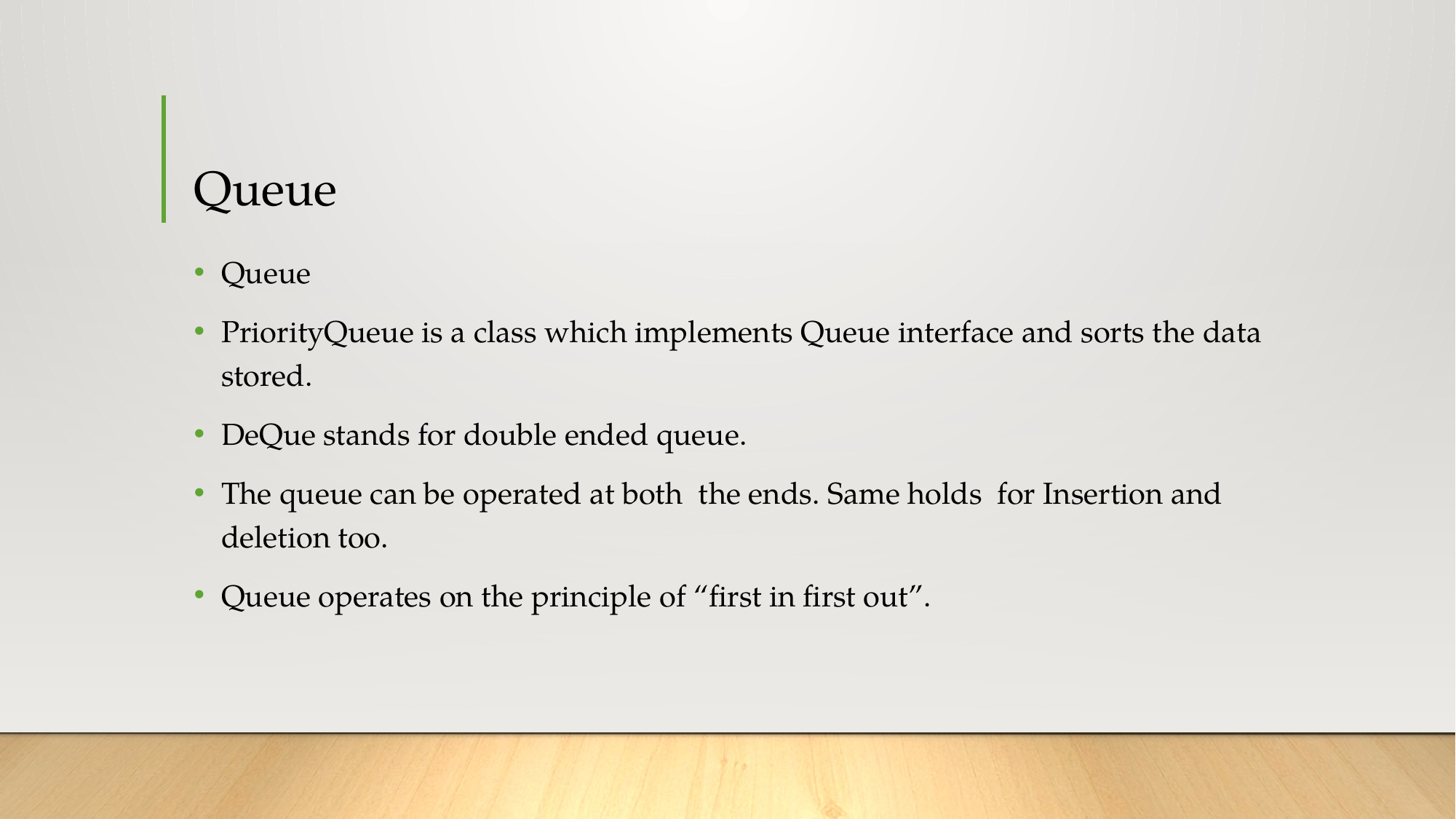

# Queue
Queue
PriorityQueue is a class which implements Queue interface and sorts the data stored.
DeQue stands for double ended queue.
The queue can be operated at both  the ends. Same holds  for Insertion and deletion too.
Queue operates on the principle of “first in first out”.